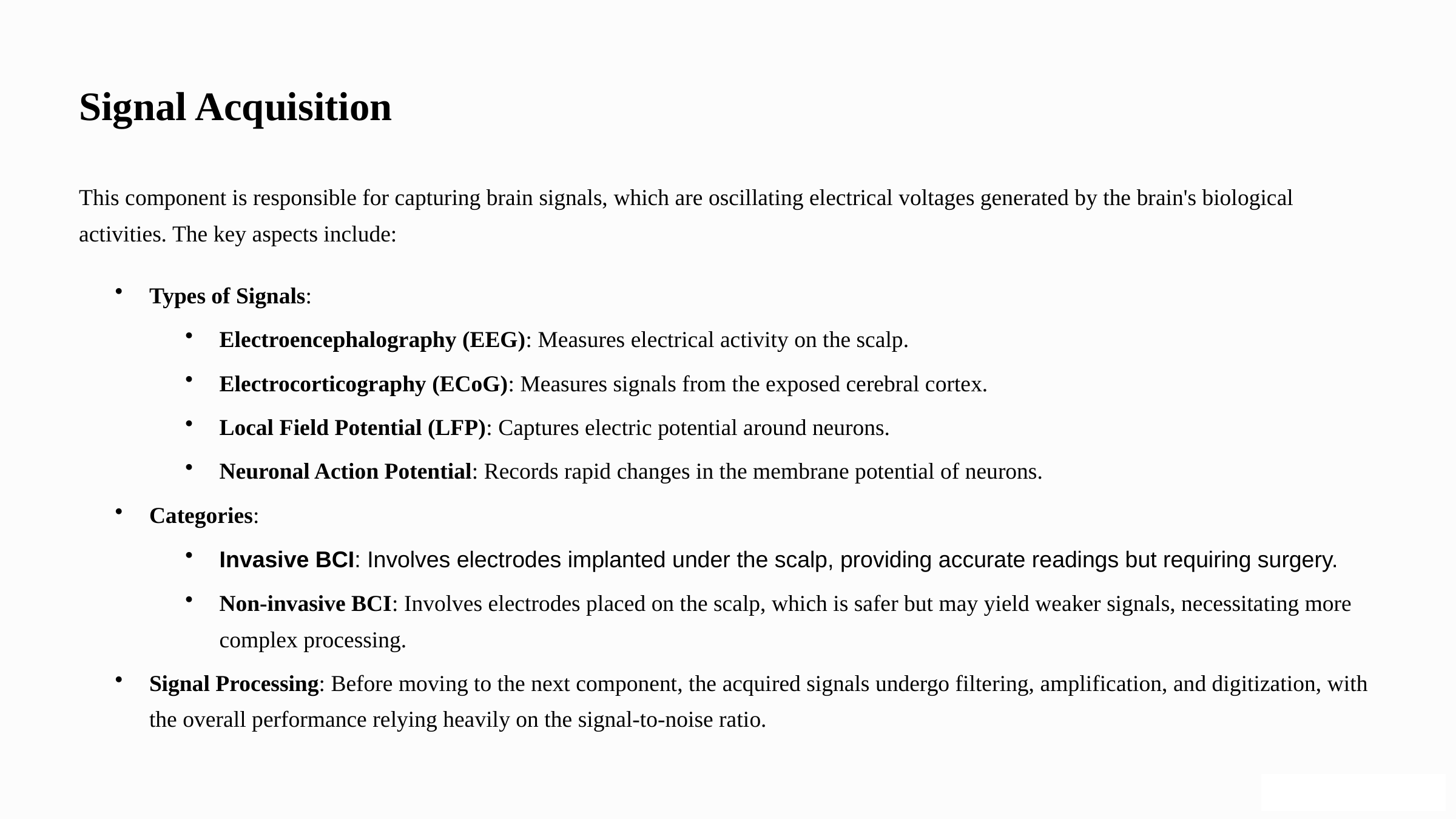

Signal Acquisition
This component is responsible for capturing brain signals, which are oscillating electrical voltages generated by the brain's biological activities. The key aspects include:
Types of Signals:
Electroencephalography (EEG): Measures electrical activity on the scalp.
Electrocorticography (ECoG): Measures signals from the exposed cerebral cortex.
Local Field Potential (LFP): Captures electric potential around neurons.
Neuronal Action Potential: Records rapid changes in the membrane potential of neurons.
Categories:
Invasive BCI: Involves electrodes implanted under the scalp, providing accurate readings but requiring surgery.
Non-invasive BCI: Involves electrodes placed on the scalp, which is safer but may yield weaker signals, necessitating more complex processing.
Signal Processing: Before moving to the next component, the acquired signals undergo filtering, amplification, and digitization, with the overall performance relying heavily on the signal-to-noise ratio.